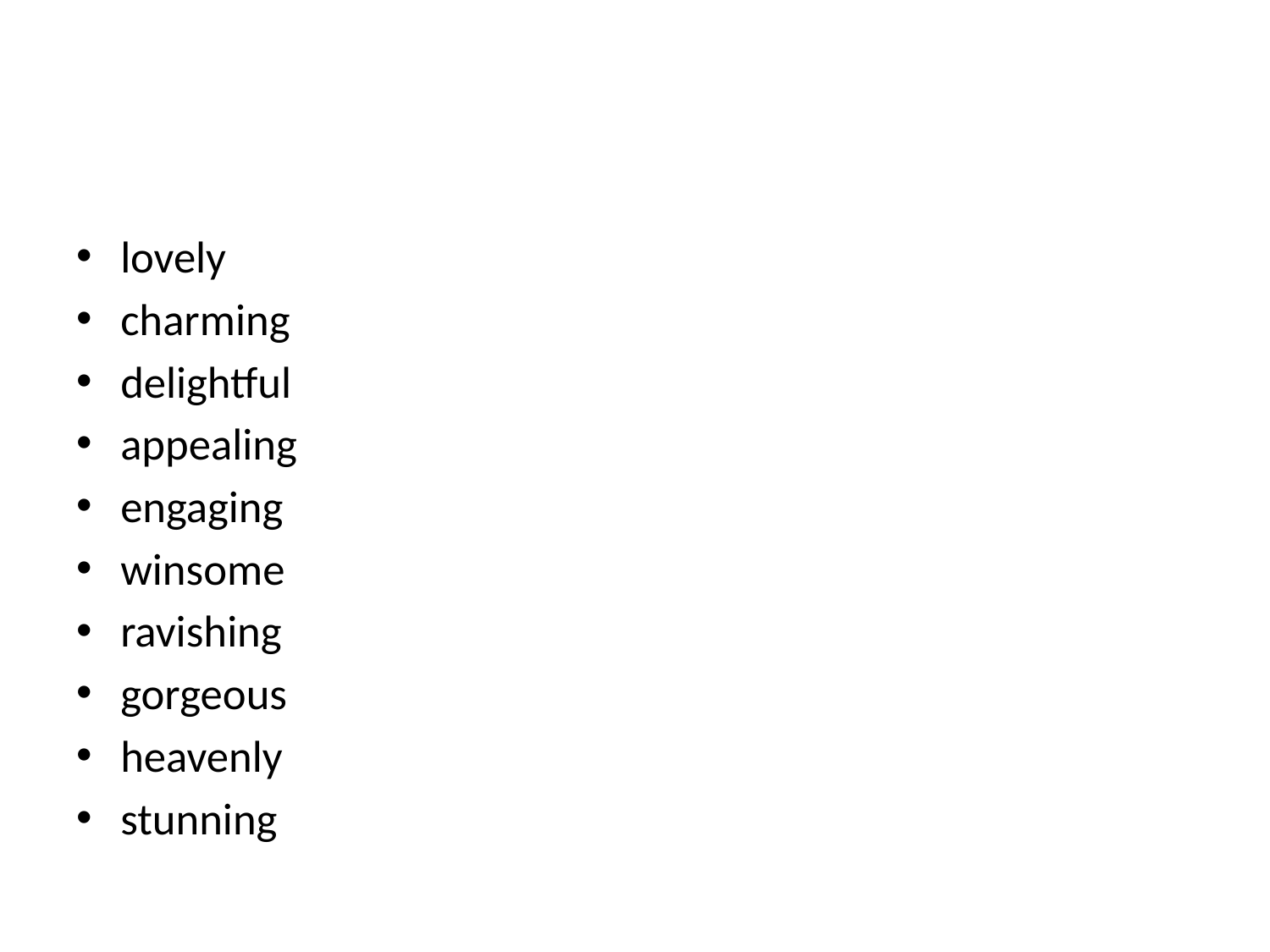

lovely
charming
delightful
appealing
engaging
winsome
ravishing
gorgeous
heavenly
stunning